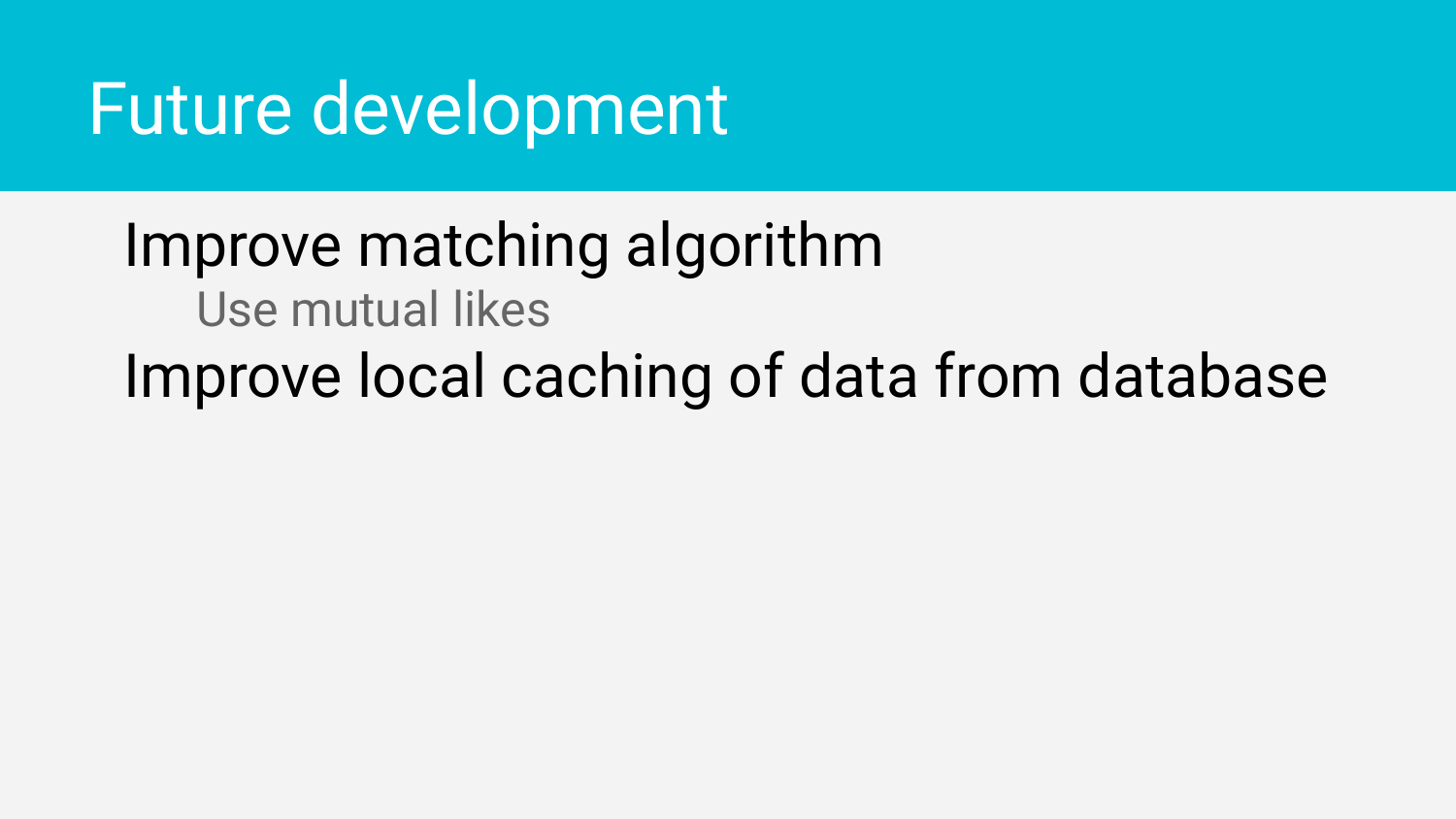

# Future development
Improve matching algorithm
Use mutual likes
Improve local caching of data from database